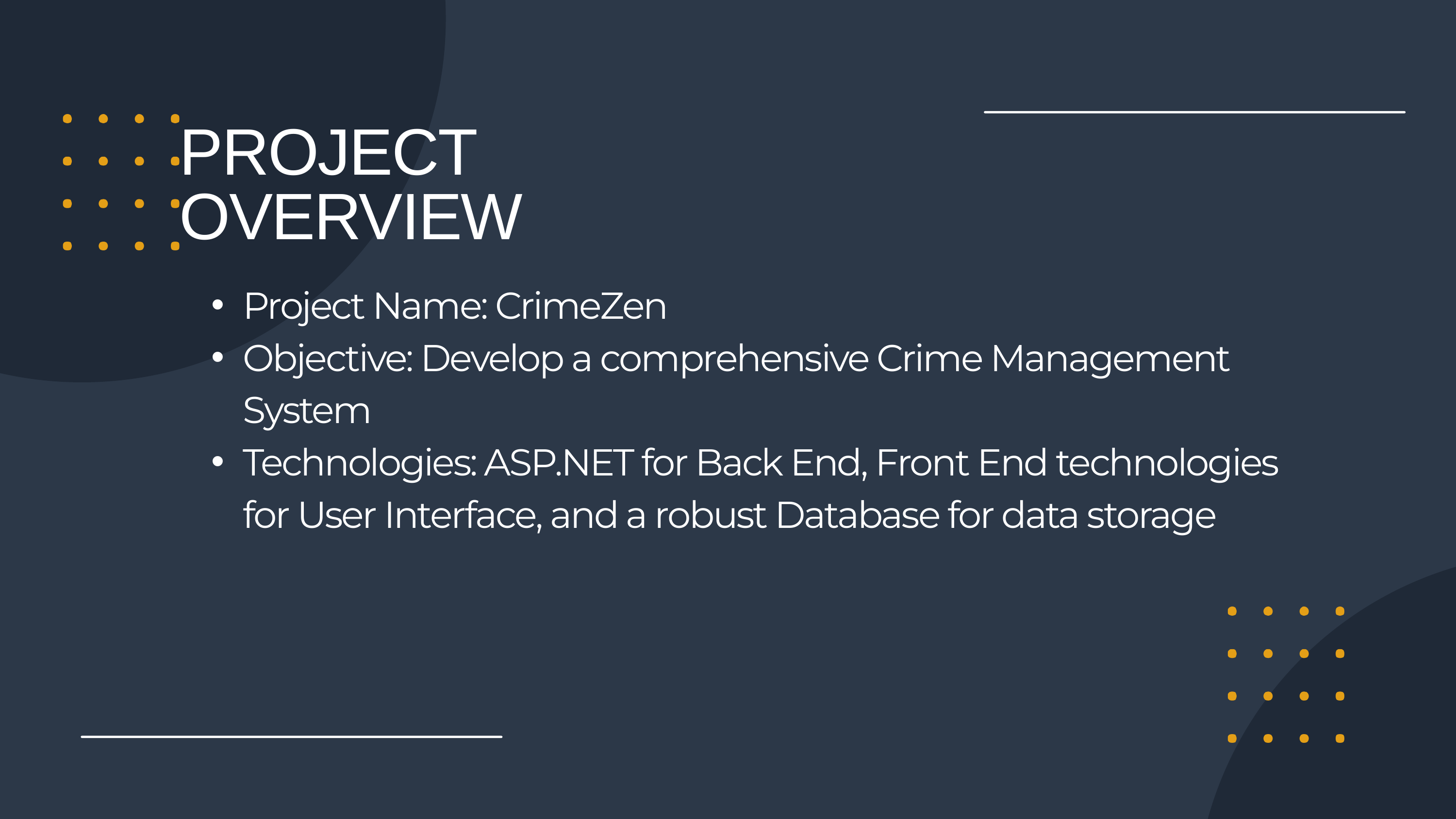

PROJECT OVERVIEW

Project Name: CrimeZen
Objective: Develop a comprehensive Crime Management System
Technologies: ASP.NET for Back End, Front End technologies for User Interface, and a robust Database for data storage